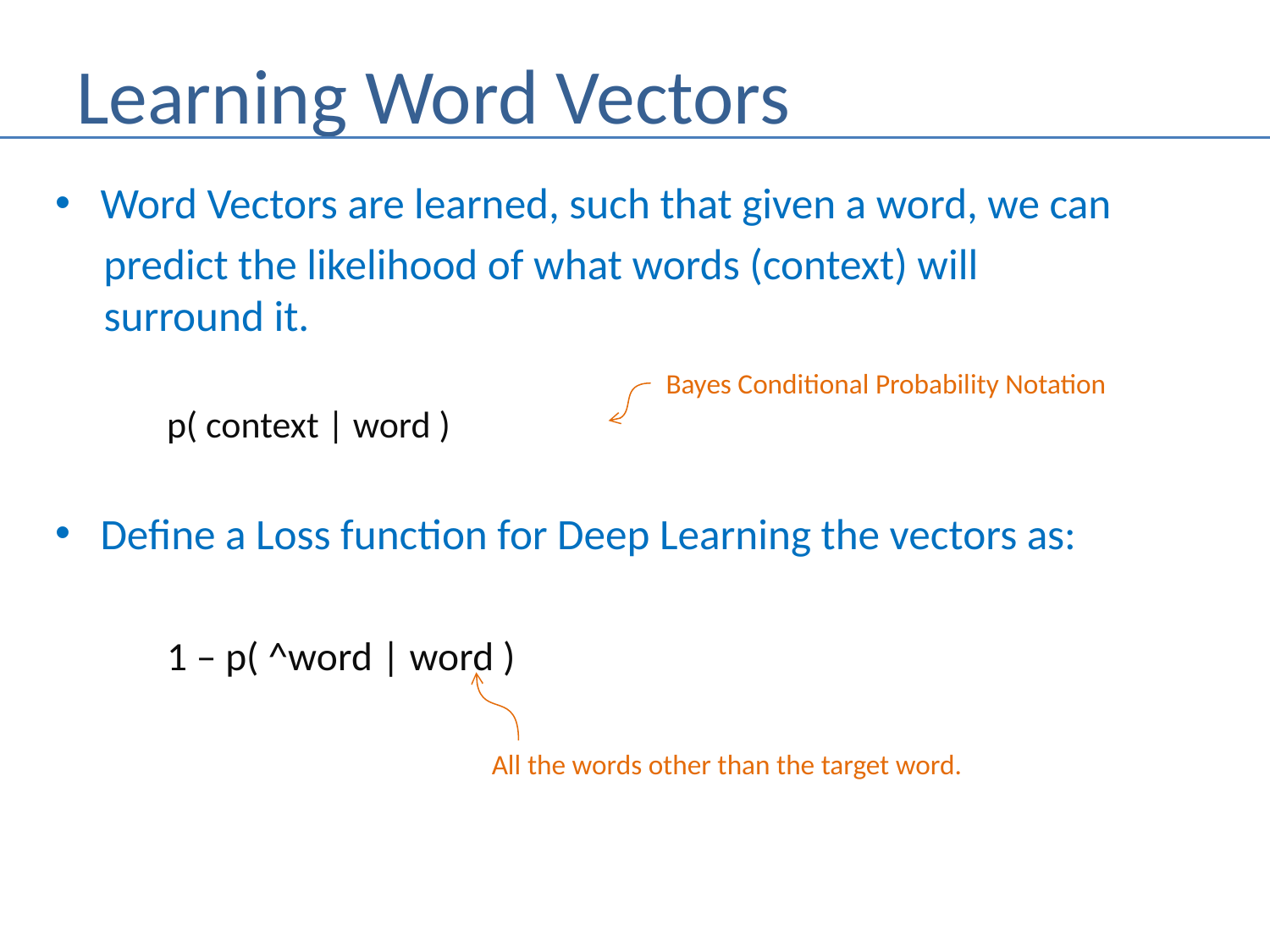

# Learning Word Vectors
Word Vectors are learned, such that given a word, we can
     predict the likelihood of what words (context) will
     surround it.

		p( context | word )
Define a Loss function for Deep Learning the vectors as:

		1 – p( ^word | word )
Bayes Conditional Probability Notation
All the words other than the target word.